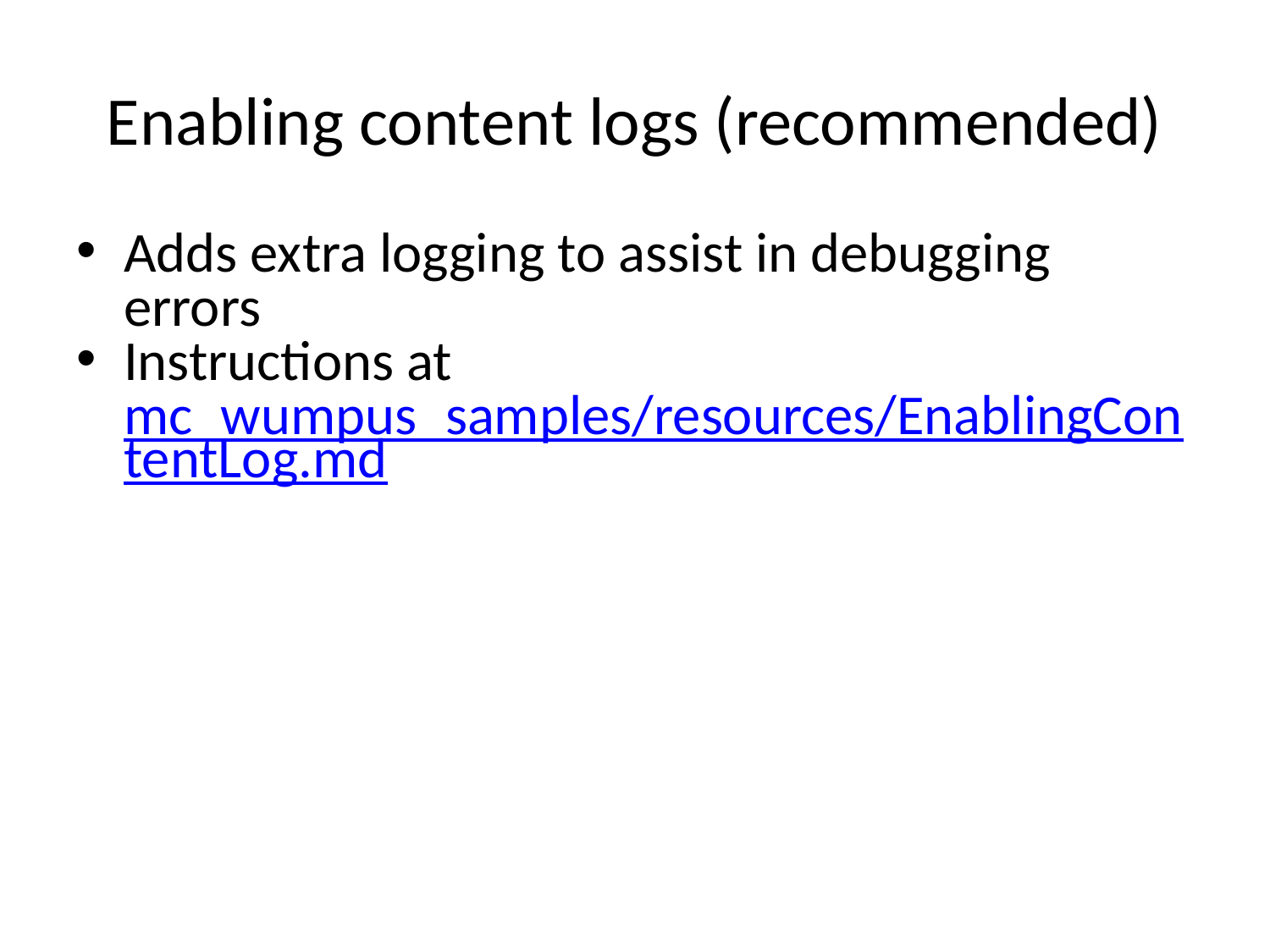

# Enabling content logs (recommended)
Adds extra logging to assist in debugging errors
Instructions at mc_wumpus_samples/resources/EnablingContentLog.md